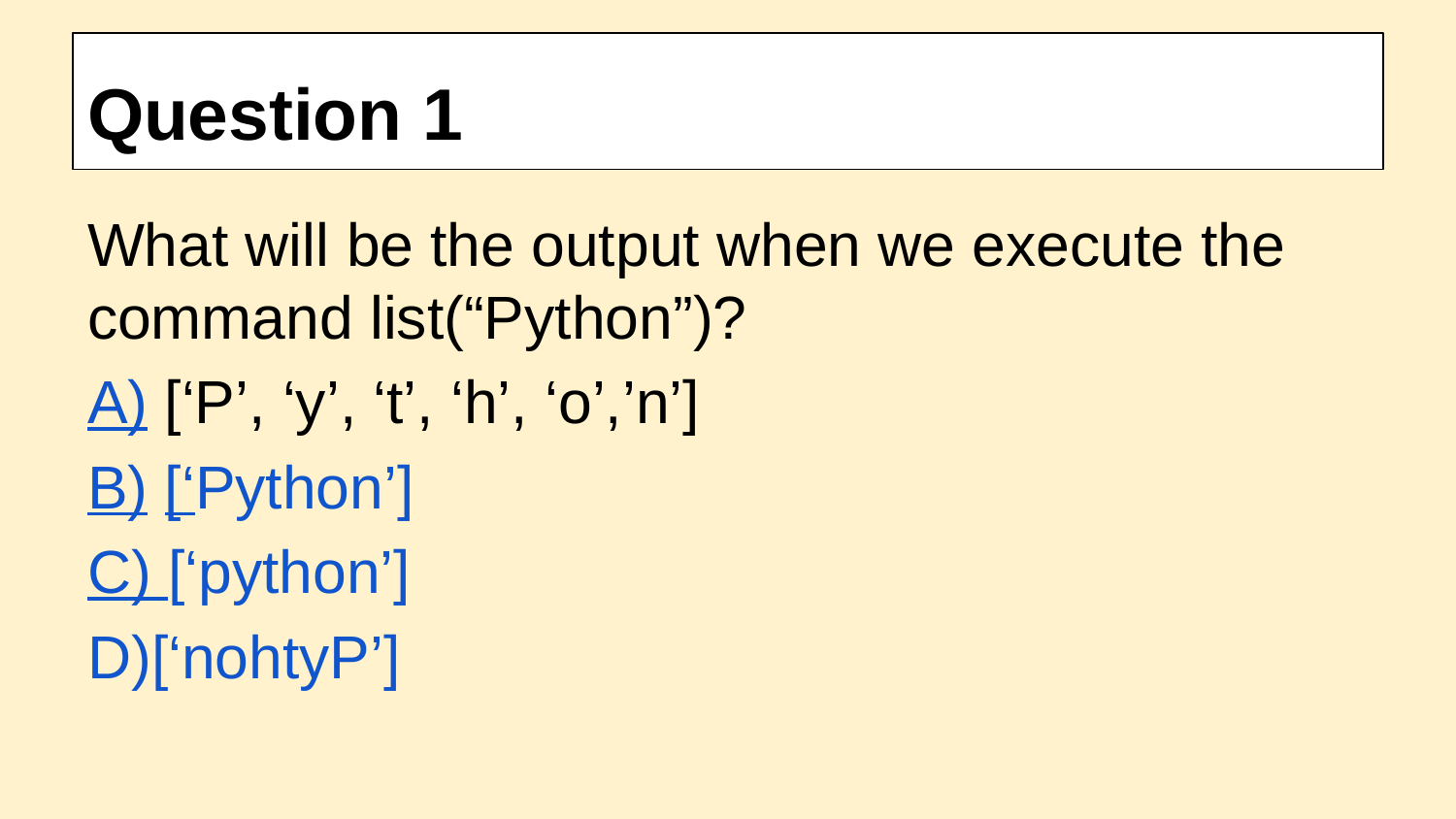

# Question 1
What will be the output when we execute the command list(“Python”)?
A) [‘P’, ‘y’, ‘t’, ‘h’, ‘o’,’n’]
B) [‘Python’]
C) [‘python’]
D)[‘nohtyP’]